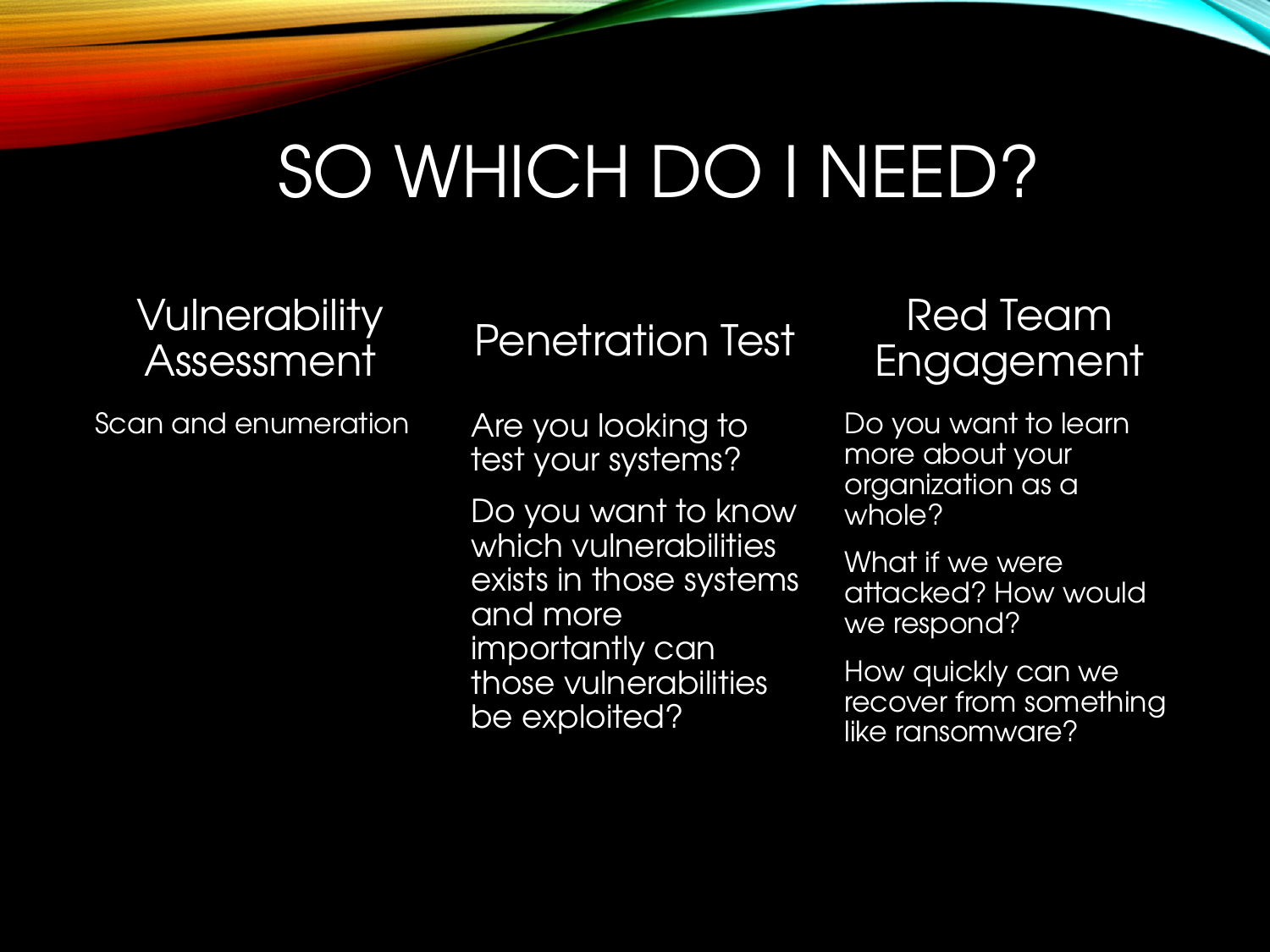

# So which do I need?
Penetration Test
Red Team Engagement
Vulnerability Assessment
Are you looking to test your systems?
Do you want to know which vulnerabilities exists in those systems and more importantly can those vulnerabilities be exploited?
Scan and enumeration
Do you want to learn more about your organization as a whole?
What if we were attacked? How would we respond?
How quickly can we recover from something like ransomware?